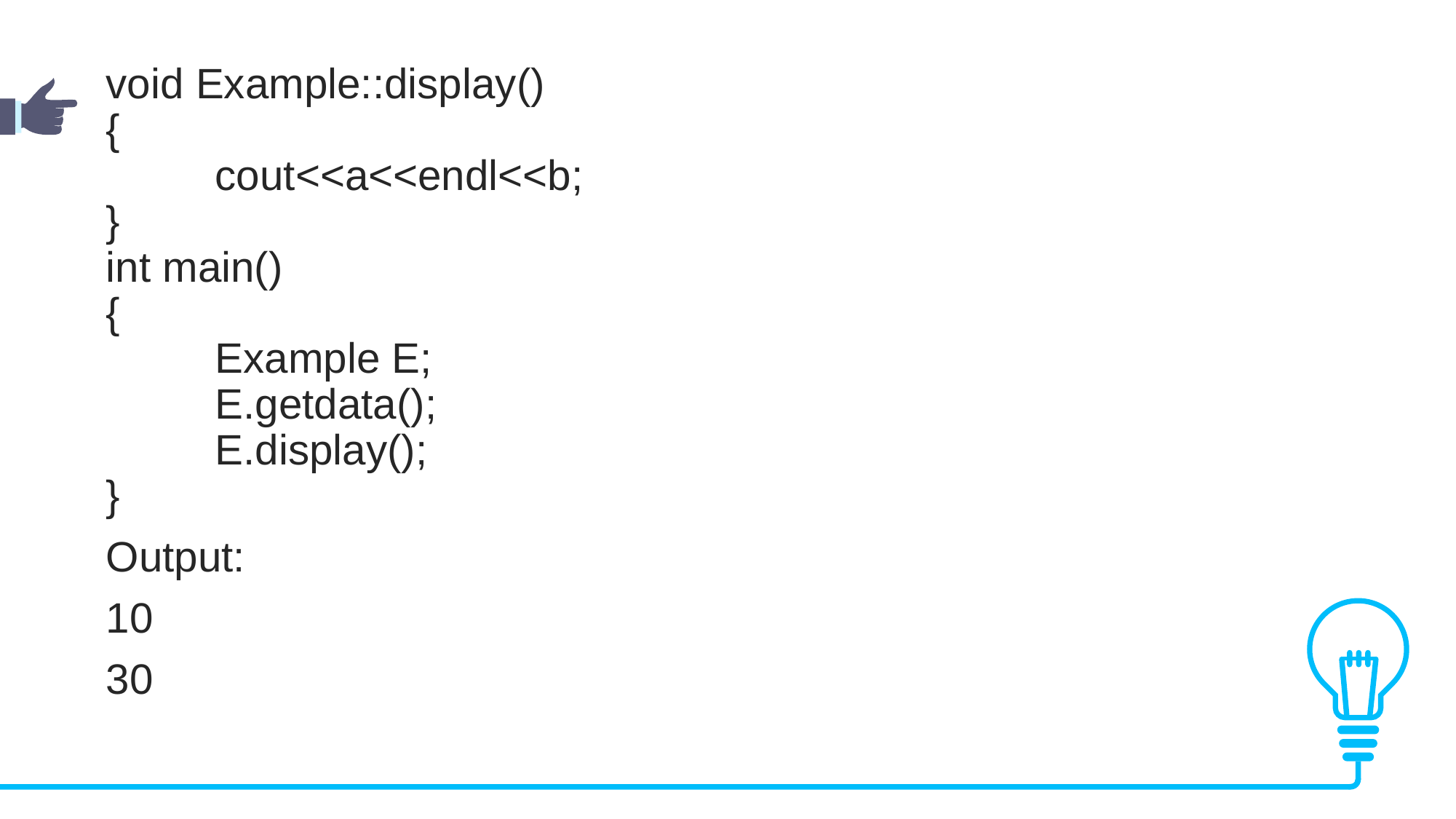

void Example::display()
{
	cout<<a<<endl<<b;
}
int main()
{
	Example E;
	E.getdata();
	E.display();
}
Output:
10
30